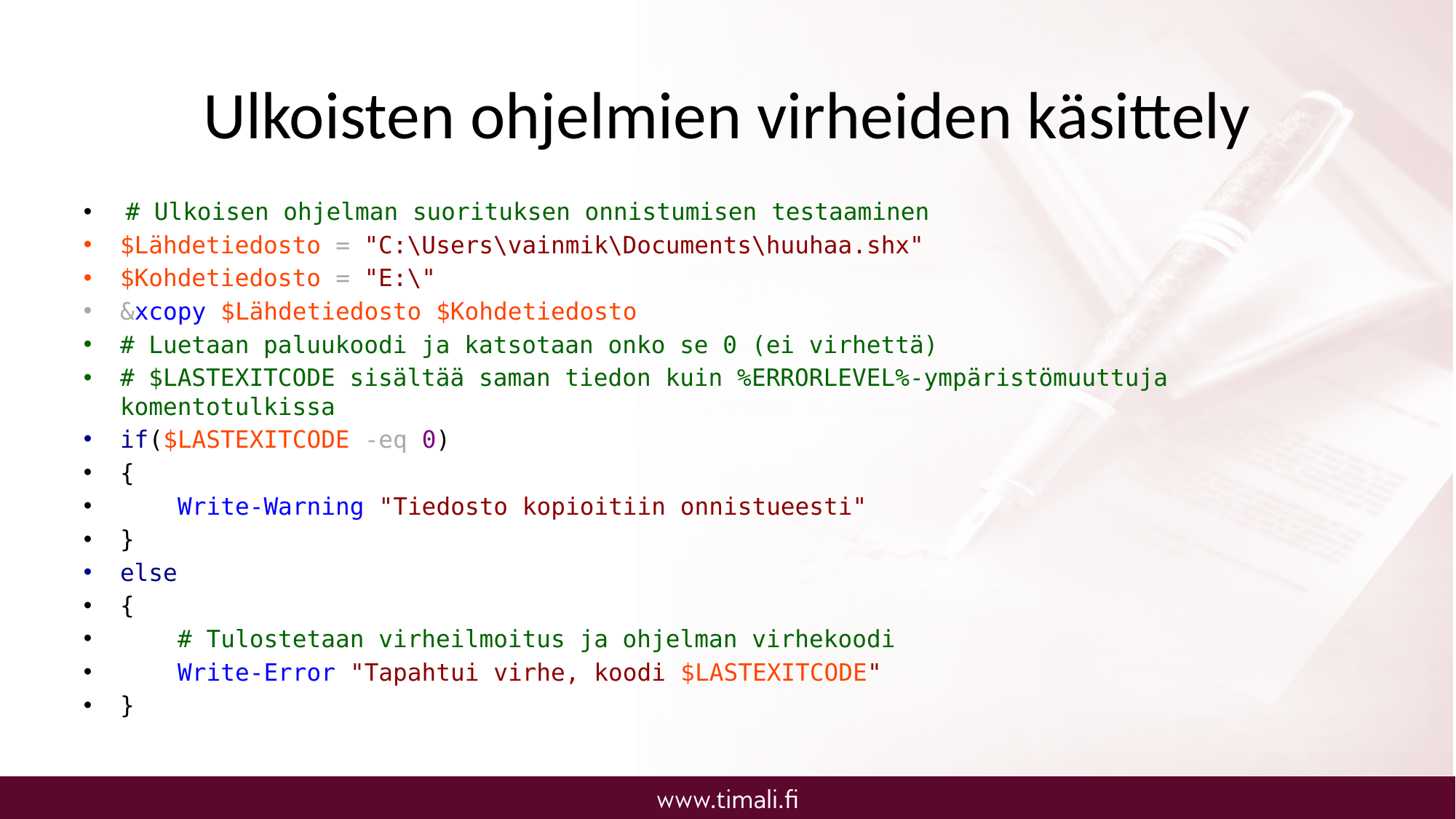

# Ulkoisten ohjelmien virheiden käsittely
 # Ulkoisen ohjelman suorituksen onnistumisen testaaminen
$Lähdetiedosto = "C:\Users\vainmik\Documents\huuhaa.shx"
$Kohdetiedosto = "E:\"
&xcopy $Lähdetiedosto $Kohdetiedosto
# Luetaan paluukoodi ja katsotaan onko se 0 (ei virhettä)
# $LASTEXITCODE sisältää saman tiedon kuin %ERRORLEVEL%-ympäristömuuttuja komentotulkissa
if($LASTEXITCODE -eq 0)
{
    Write-Warning "Tiedosto kopioitiin onnistueesti"
}
else
{
    # Tulostetaan virheilmoitus ja ohjelman virhekoodi
    Write-Error "Tapahtui virhe, koodi $LASTEXITCODE"
}